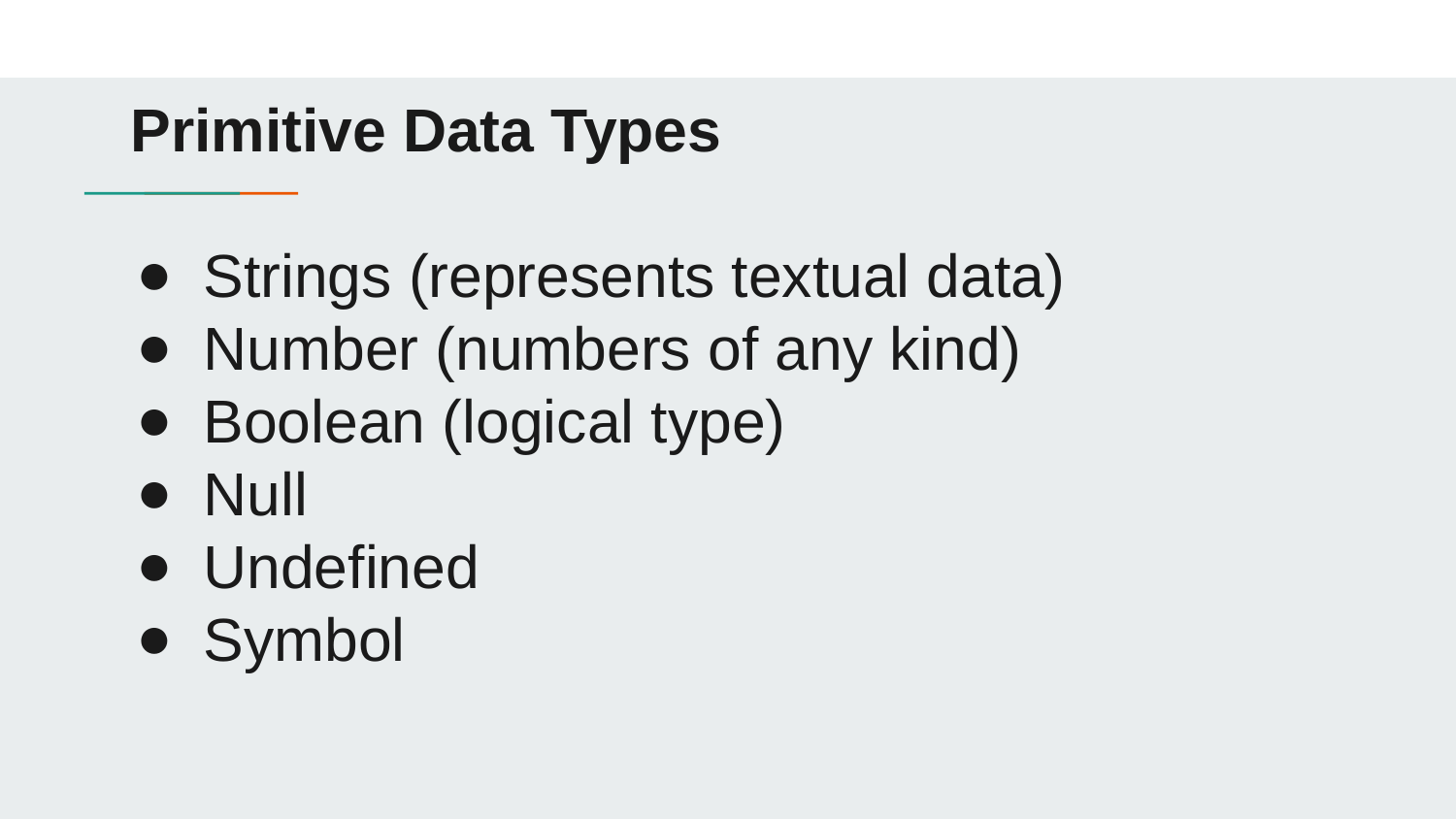

# Primitive Data Types

Strings (represents textual data)
Number (numbers of any kind)
Boolean (logical type)
Null
Undefined
Symbol